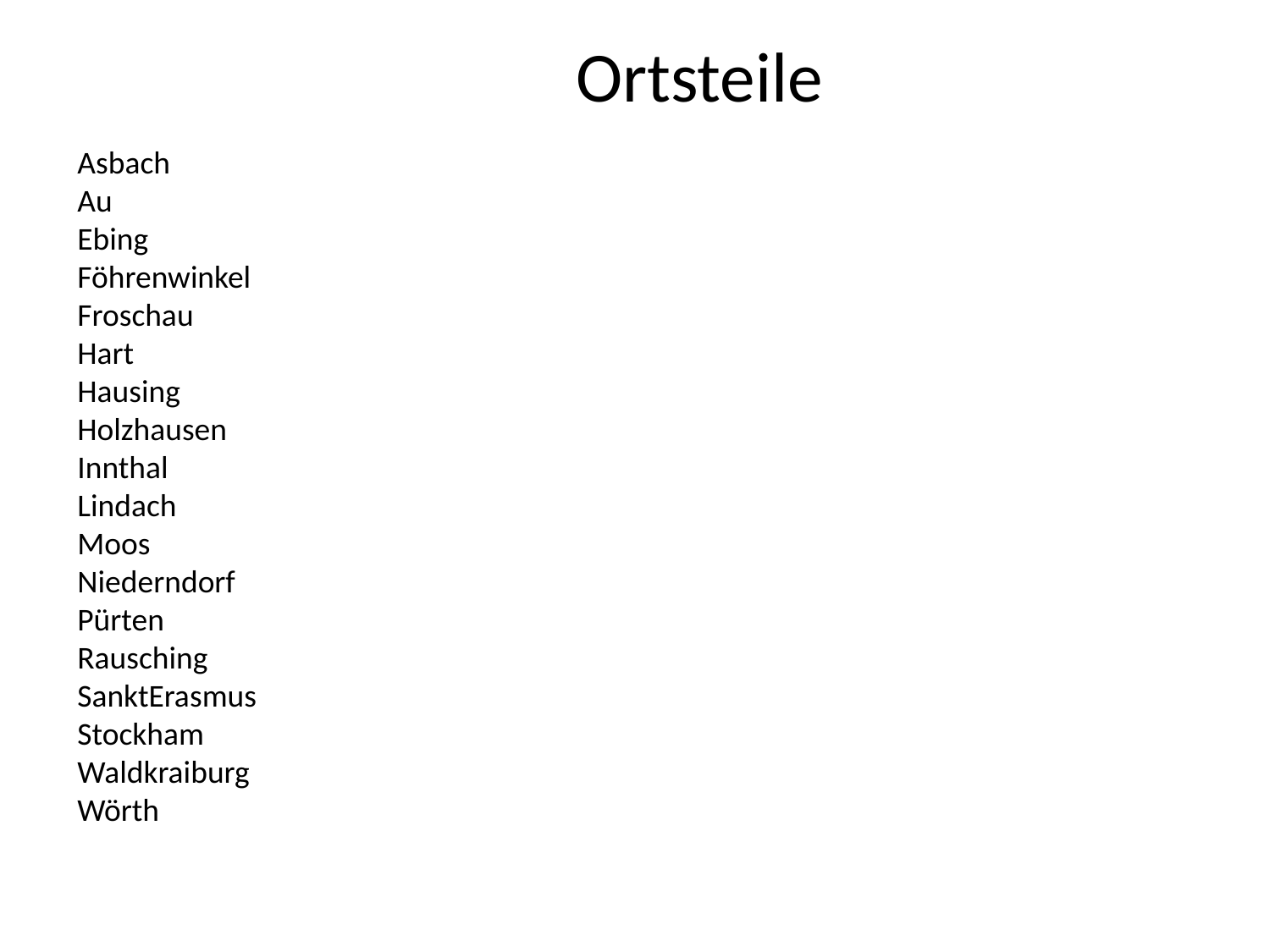

Ortsteile
Asbach
Au
Ebing
Föhrenwinkel
Froschau
Hart
Hausing
Holzhausen
Innthal
Lindach
Moos
Niederndorf
Pürten
Rausching
SanktErasmus
Stockham
Waldkraiburg
Wörth